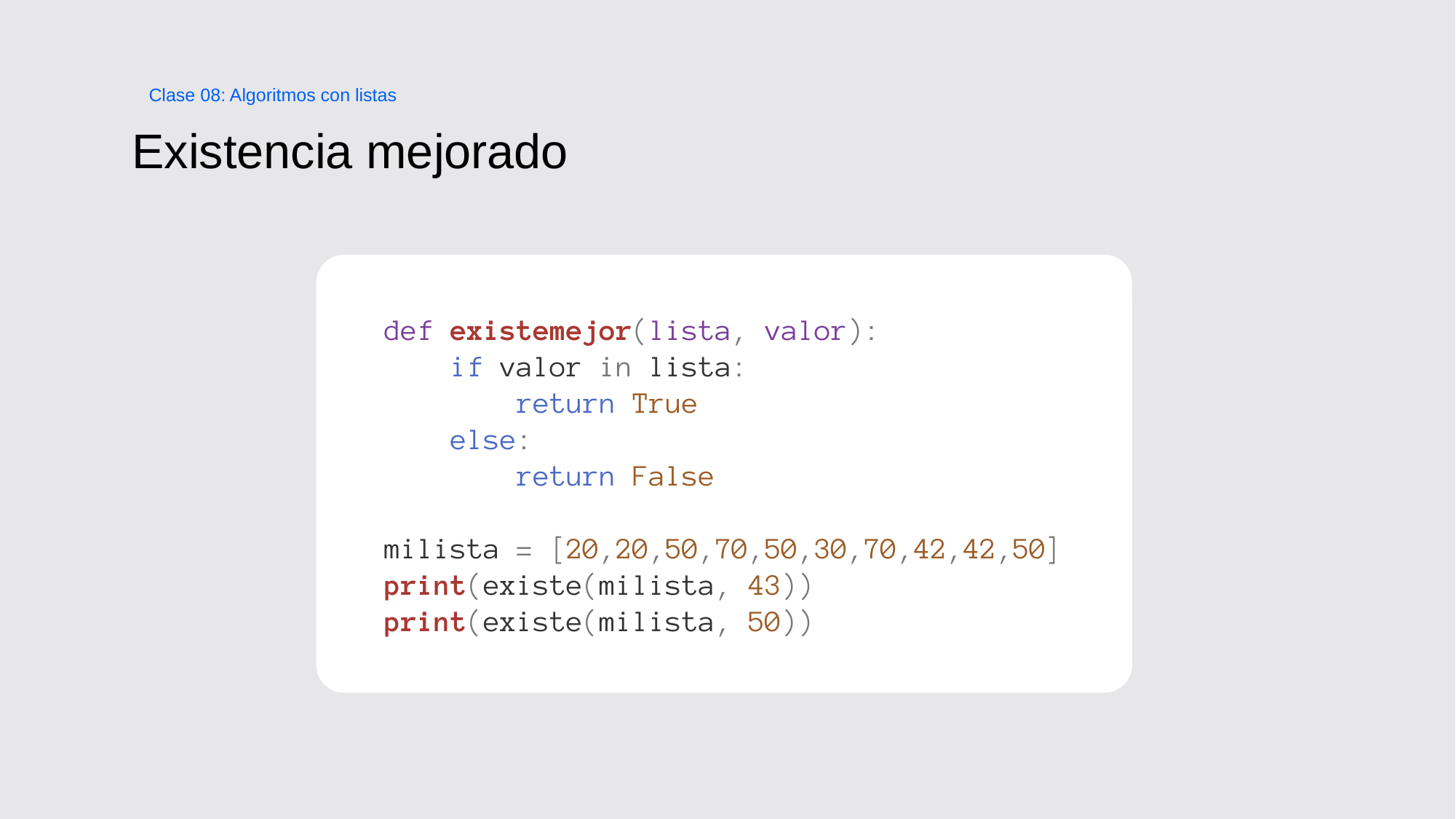

Clase 08: Algoritmos con listas
# Existencia mejorado
def existemejor(lista, valor):
    if valor in lista:
        return True
    else:
        return False
milista = [20,20,50,70,50,30,70,42,42,50]
print(existe(milista, 43))
print(existe(milista, 50))